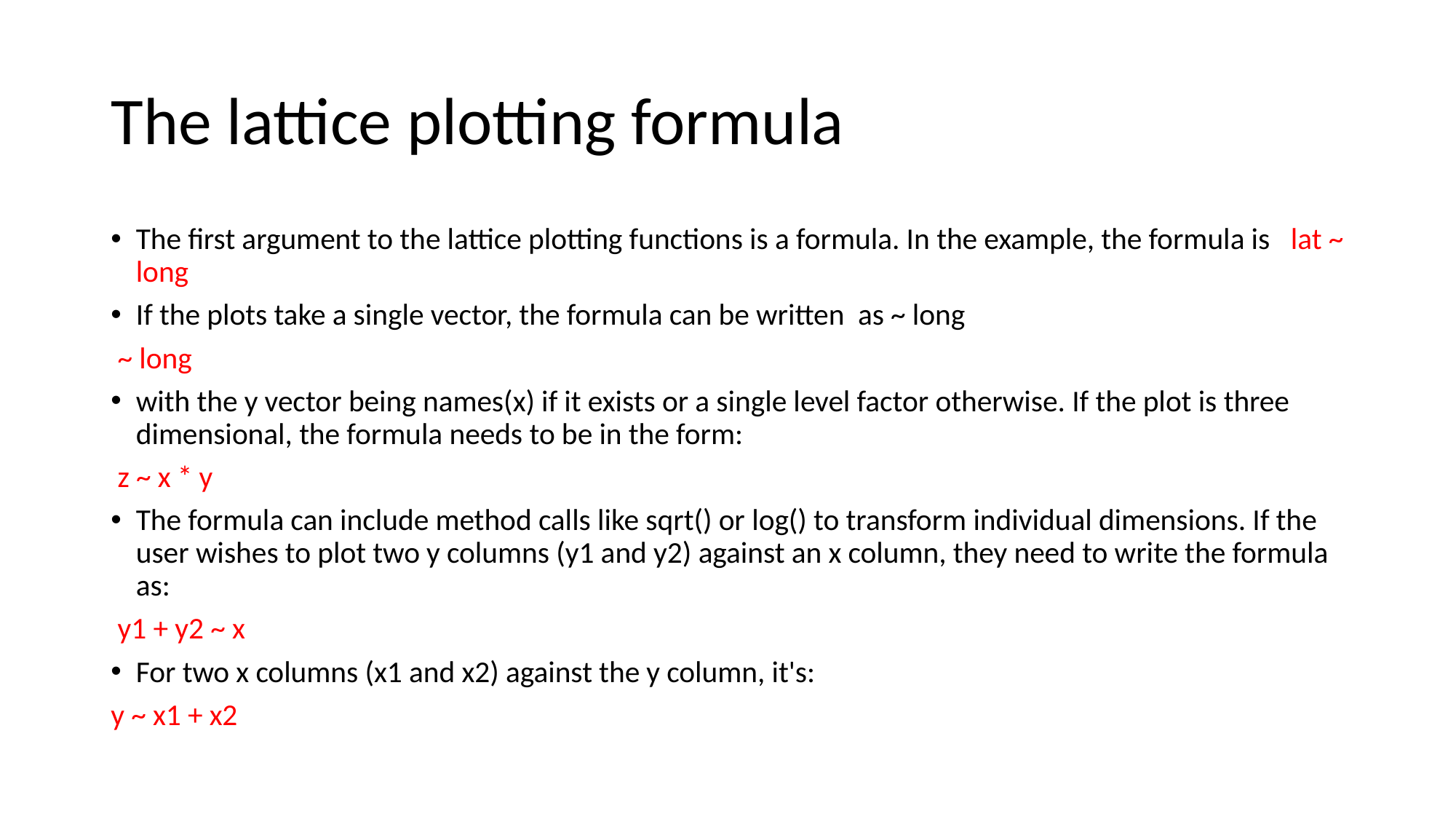

# The lattice plotting formula
The first argument to the lattice plotting functions is a formula. In the example, the formula is   lat ~ long
If the plots take a single vector, the formula can be written  as ~ long
 ~ long
with the y vector being names(x) if it exists or a single level factor otherwise. If the plot is three dimensional, the formula needs to be in the form:
 z ~ x * y
The formula can include method calls like sqrt() or log() to transform individual dimensions. If the user wishes to plot two y columns (y1 and y2) against an x column, they need to write the formula as:
 y1 + y2 ~ x
For two x columns (x1 and x2) against the y column, it's:
y ~ x1 + x2